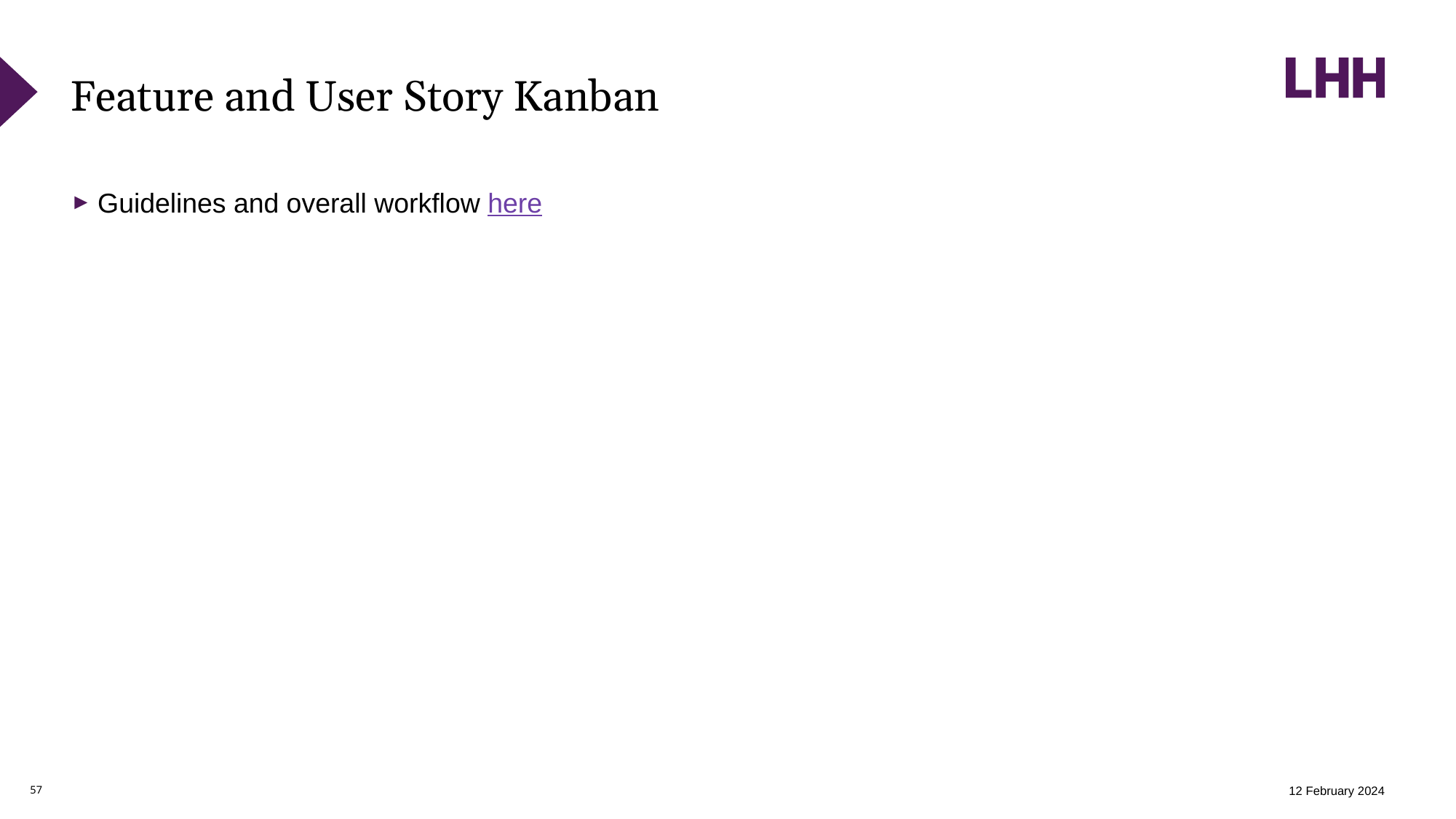

# Feature and User Story Kanban
Guidelines and overall workflow here

12 February 2024